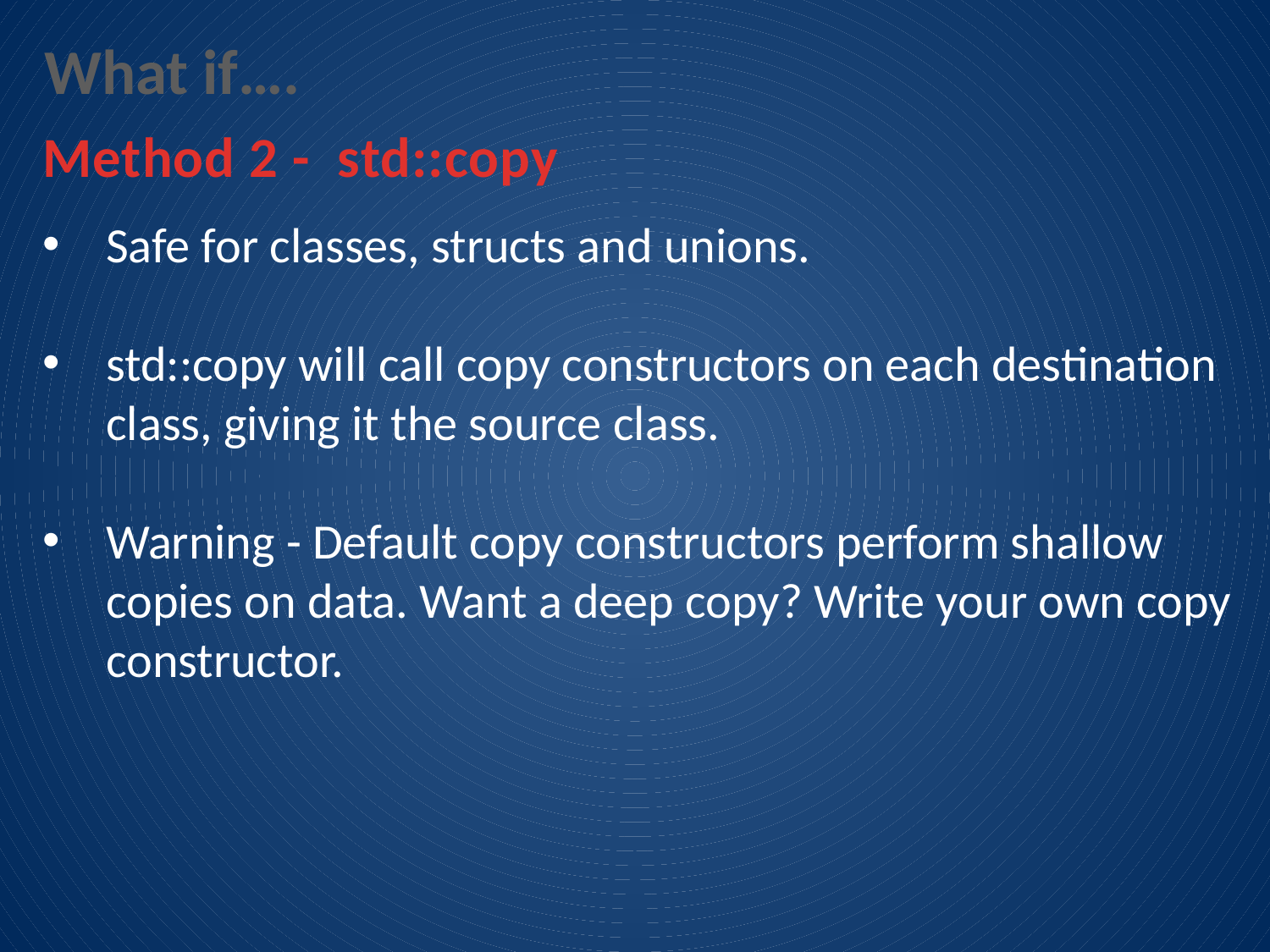

What if….
Method 2 -  std::copy
Safe for classes, structs and unions.

std::copy will call copy constructors on each destination class, giving it the source class.

Warning - Default copy constructors perform shallow copies on data. Want a deep copy? Write your own copy constructor.